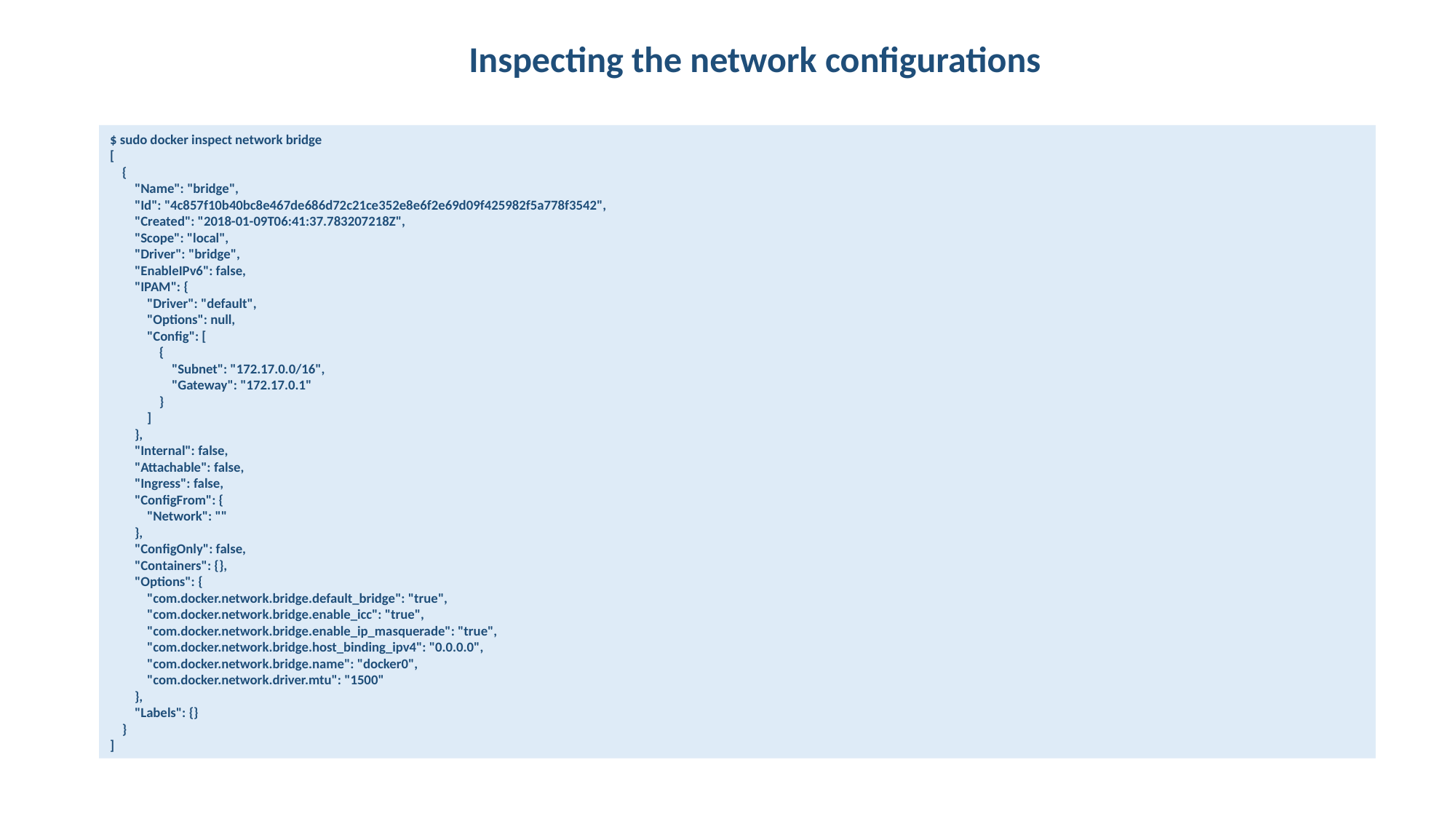

Inspecting the network configurations
$ sudo docker inspect network bridge
[
    {
        "Name": "bridge",
        "Id": "4c857f10b40bc8e467de686d72c21ce352e8e6f2e69d09f425982f5a778f3542",
        "Created": "2018-01-09T06:41:37.783207218Z",
        "Scope": "local",
        "Driver": "bridge",
        "EnableIPv6": false,
        "IPAM": {
            "Driver": "default",
            "Options": null,
            "Config": [
                {
                    "Subnet": "172.17.0.0/16",
                    "Gateway": "172.17.0.1"
                }
            ]
        },
        "Internal": false,
        "Attachable": false,
        "Ingress": false,
        "ConfigFrom": {
            "Network": ""
        },
        "ConfigOnly": false,
        "Containers": {},
        "Options": {
            "com.docker.network.bridge.default_bridge": "true",
            "com.docker.network.bridge.enable_icc": "true",
            "com.docker.network.bridge.enable_ip_masquerade": "true",
            "com.docker.network.bridge.host_binding_ipv4": "0.0.0.0",
            "com.docker.network.bridge.name": "docker0",
            "com.docker.network.driver.mtu": "1500"
        },
        "Labels": {}
    }
]